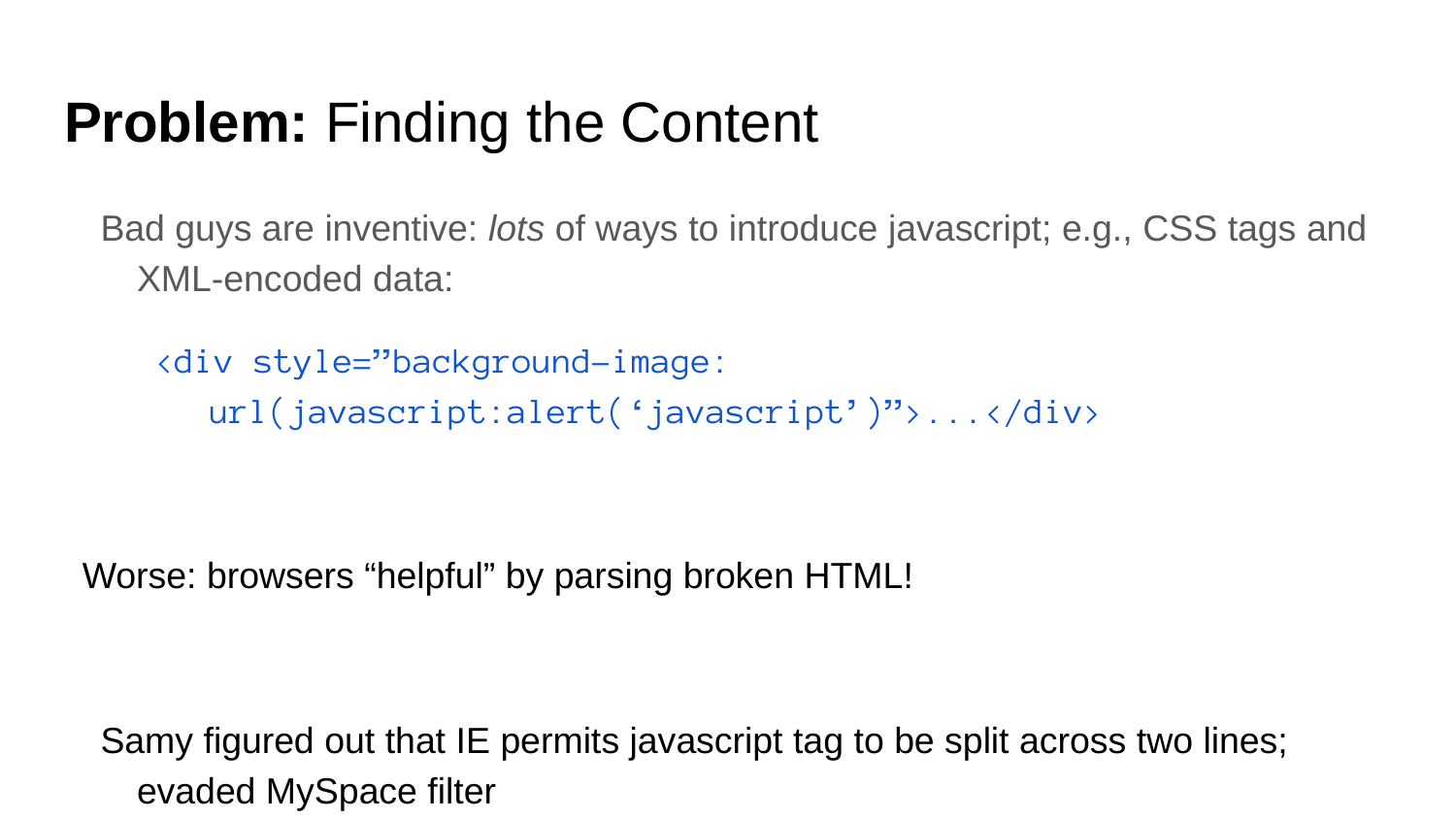

# Problem: Finding the Content
Bad guys are inventive: lots of ways to introduce javascript; e.g., CSS tags and XML-encoded data:
<div style=”background-image: url(javascript:alert(‘javascript’)”>...</div>

Worse: browsers “helpful” by parsing broken HTML!

Samy figured out that IE permits javascript tag to be split across two lines; evaded MySpace filter
Hard to get it all